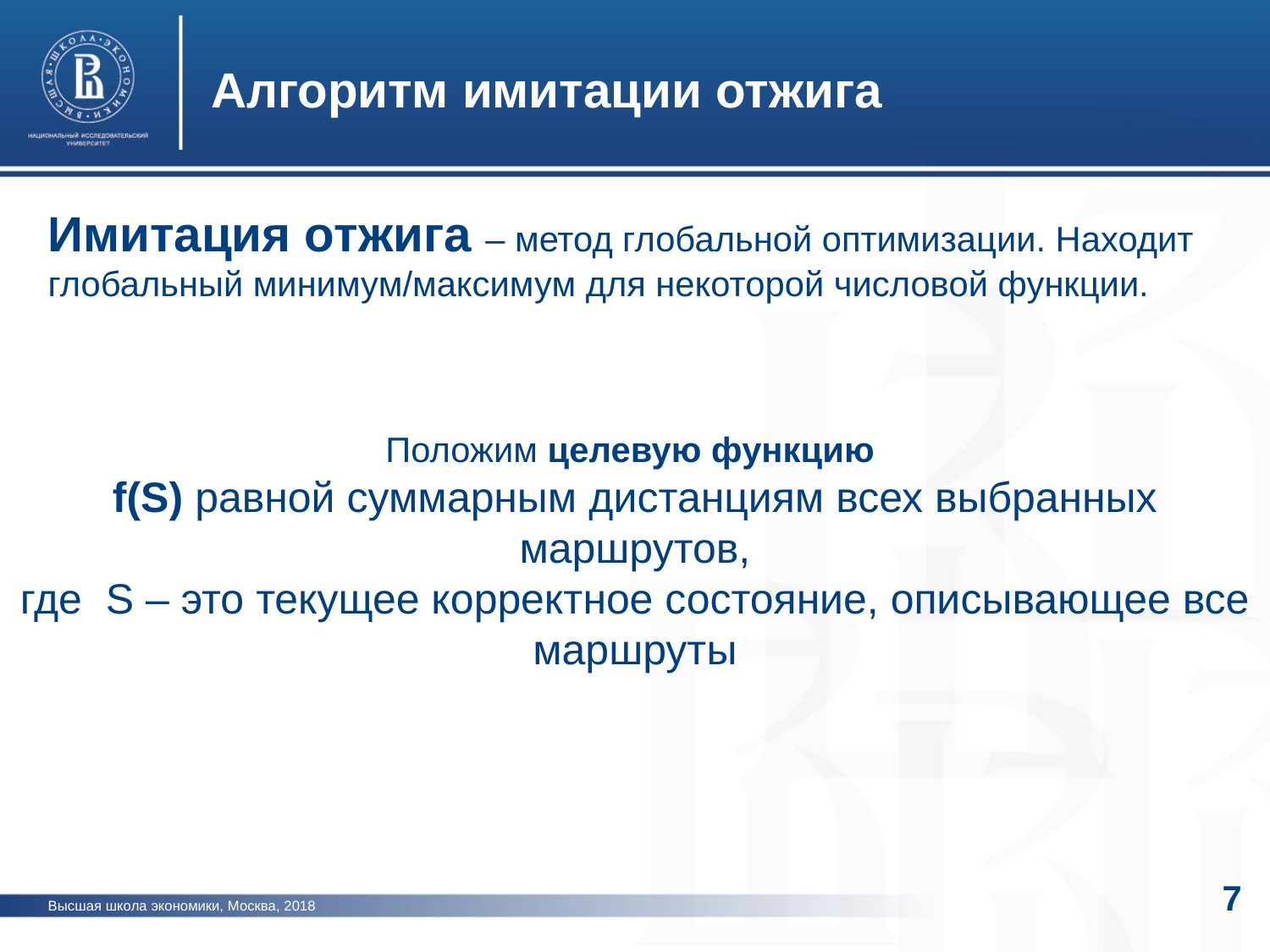

Алгоритм имитации отжига
Имитация отжига – метод глобальной оптимизации. Находит глобальный минимум/максимум для некоторой числовой функции.
Положим целевую функцию
f(S) равной суммарным дистанциям всех выбранных маршрутов,
где  S – это текущее корректное состояние, описывающее все маршруты
7
Высшая школа экономики, Москва, 2018